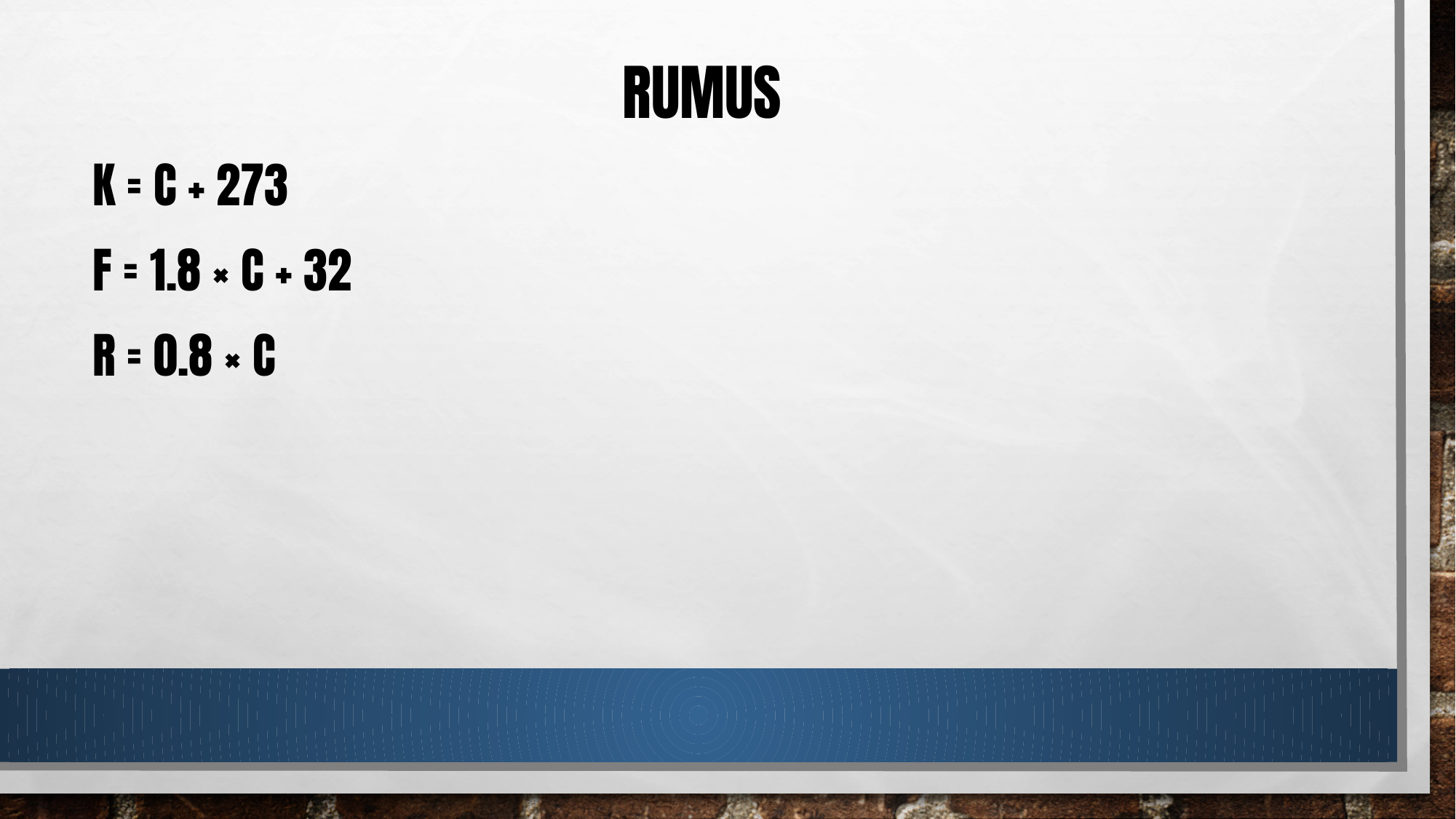

Rumus
K = C + 273
F = 1.8 × C + 32
R = 0.8 × C